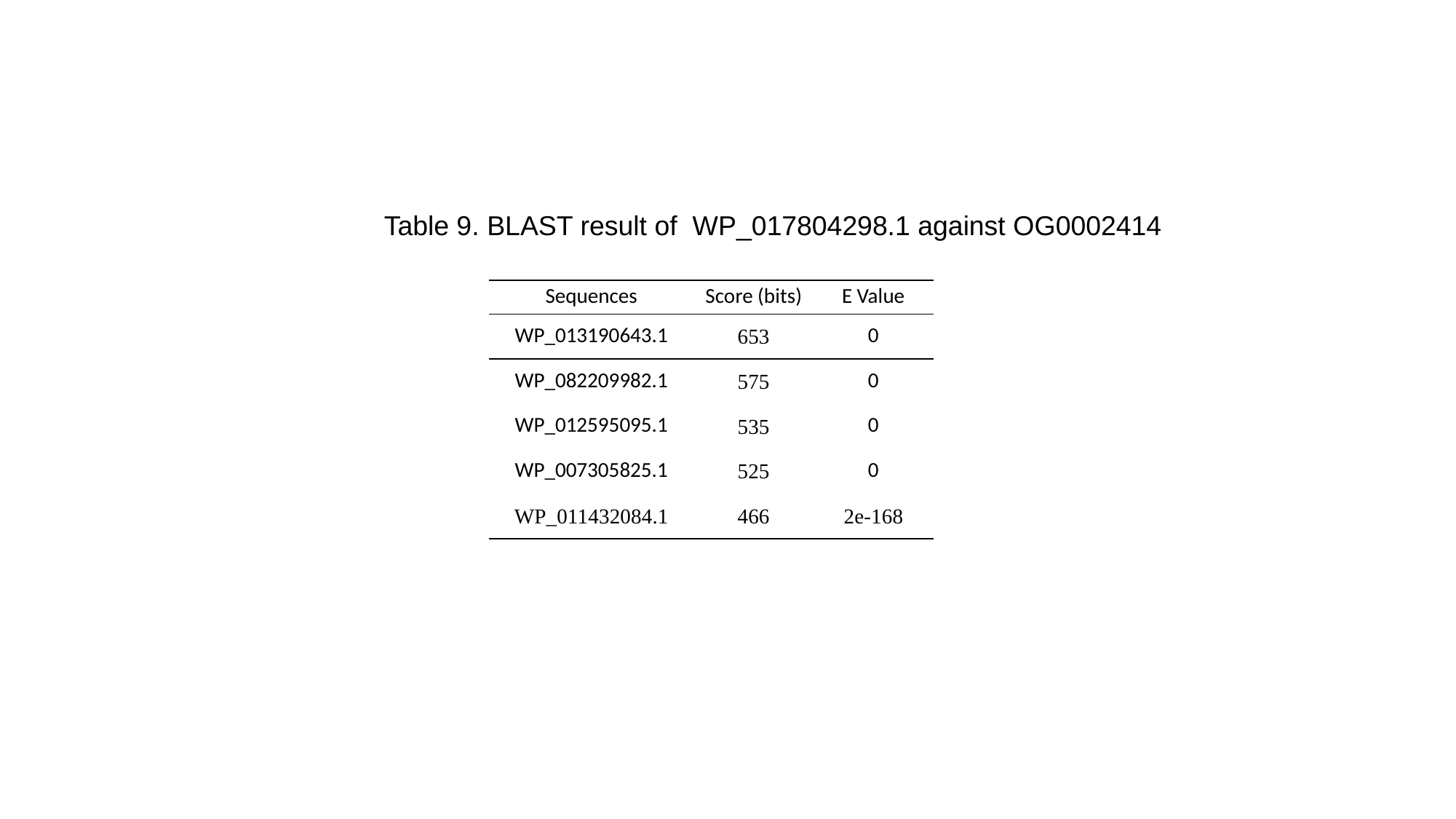

Table 9. BLAST result of  WP_017804298.1 against OG0002414
| Sequences | Score (bits) | E Value |
| --- | --- | --- |
| WP\_013190643.1 | 653 | 0 |
| WP\_082209982.1 | 575 | 0 |
| WP\_012595095.1 | 535 | 0 |
| WP\_007305825.1 | 525 | 0 |
| WP\_011432084.1 | 466 | 2e-168 |